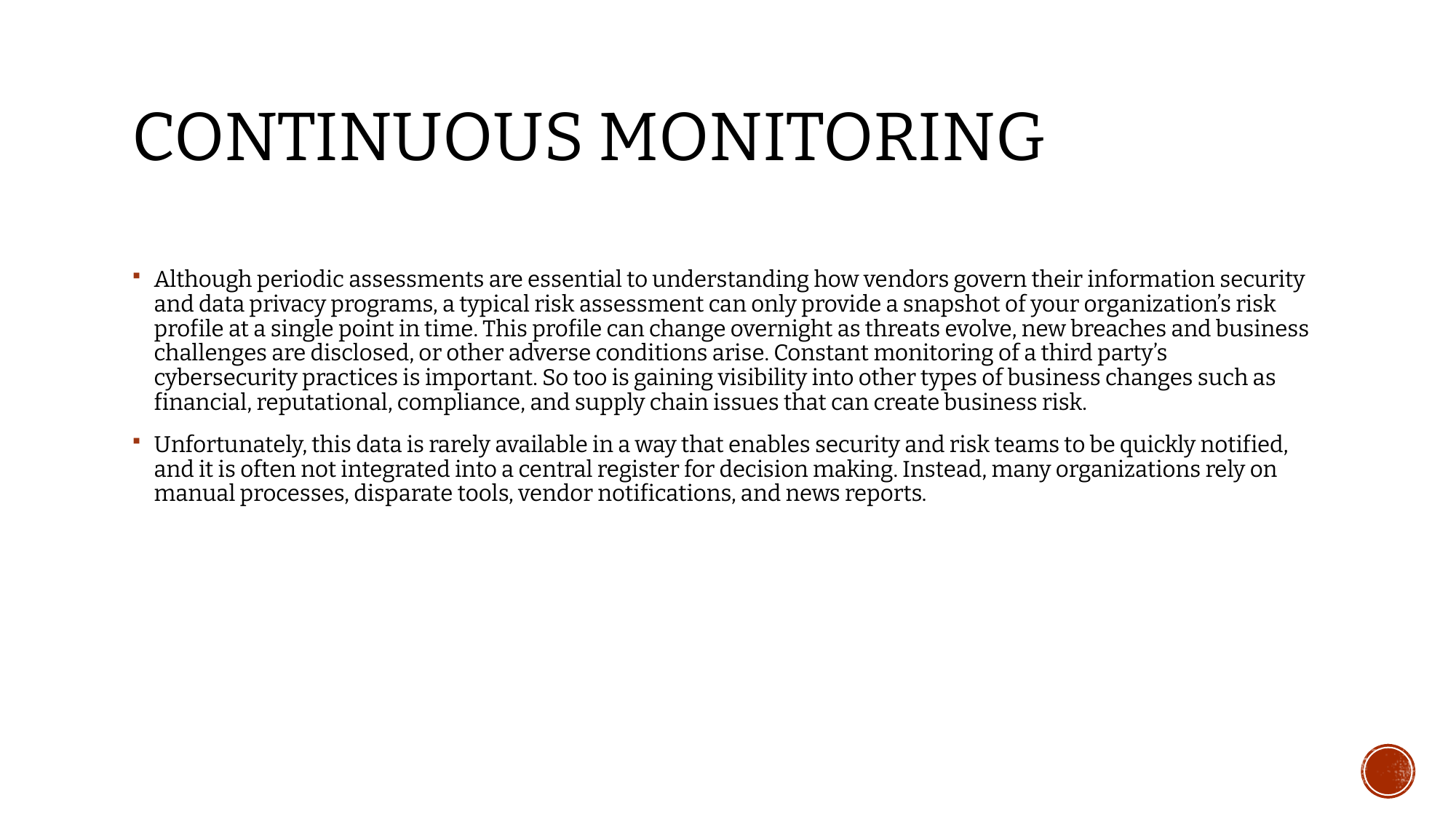

# Continuous Monitoring
Although periodic assessments are essential to understanding how vendors govern their information security and data privacy programs, a typical risk assessment can only provide a snapshot of your organization’s risk profile at a single point in time. This profile can change overnight as threats evolve, new breaches and business challenges are disclosed, or other adverse conditions arise. Constant monitoring of a third party’s cybersecurity practices is important. So too is gaining visibility into other types of business changes such as financial, reputational, compliance, and supply chain issues that can create business risk.
Unfortunately, this data is rarely available in a way that enables security and risk teams to be quickly notified, and it is often not integrated into a central register for decision making. Instead, many organizations rely on manual processes, disparate tools, vendor notifications, and news reports.